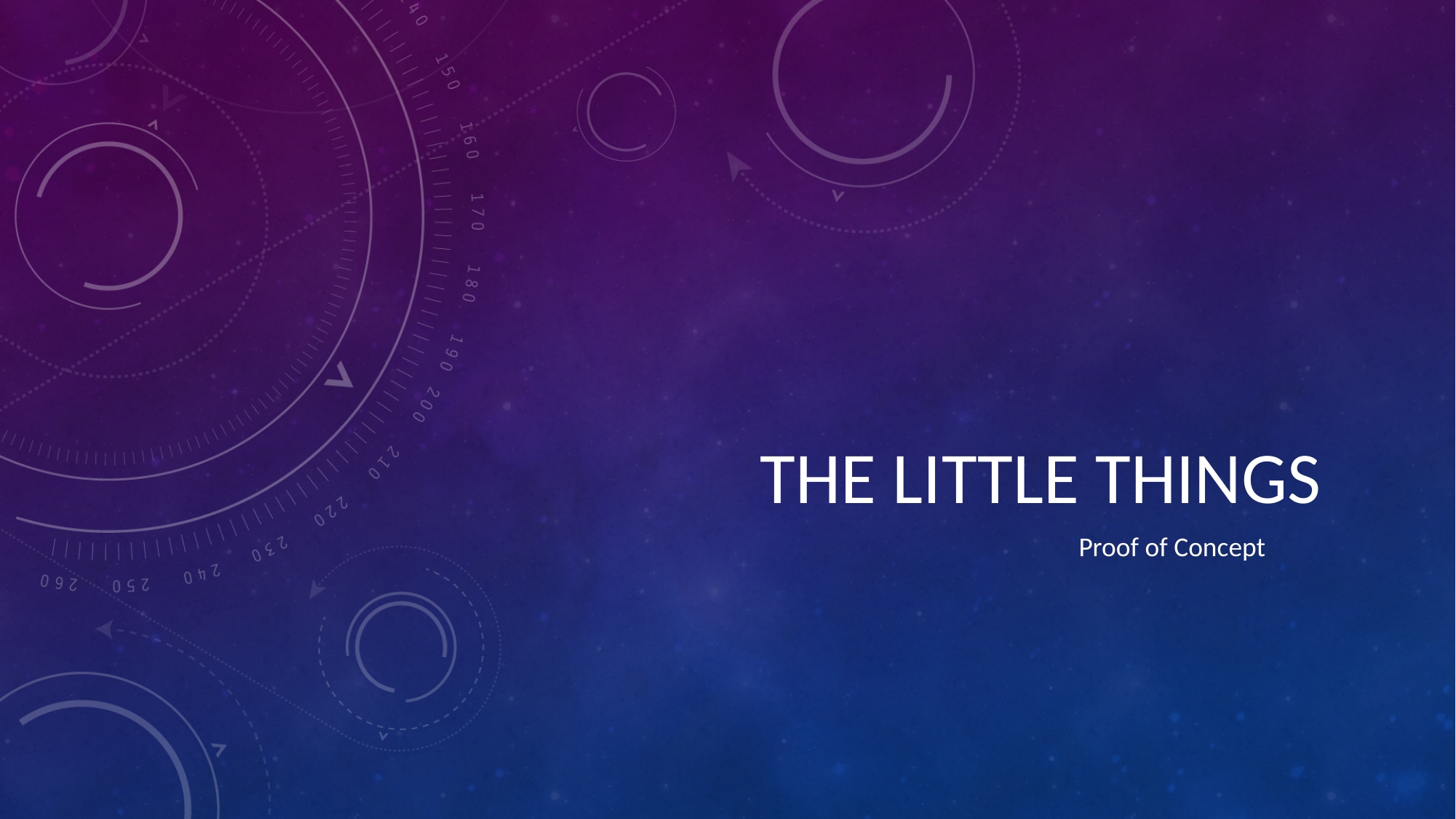

# The Little Things
Proof of Concept